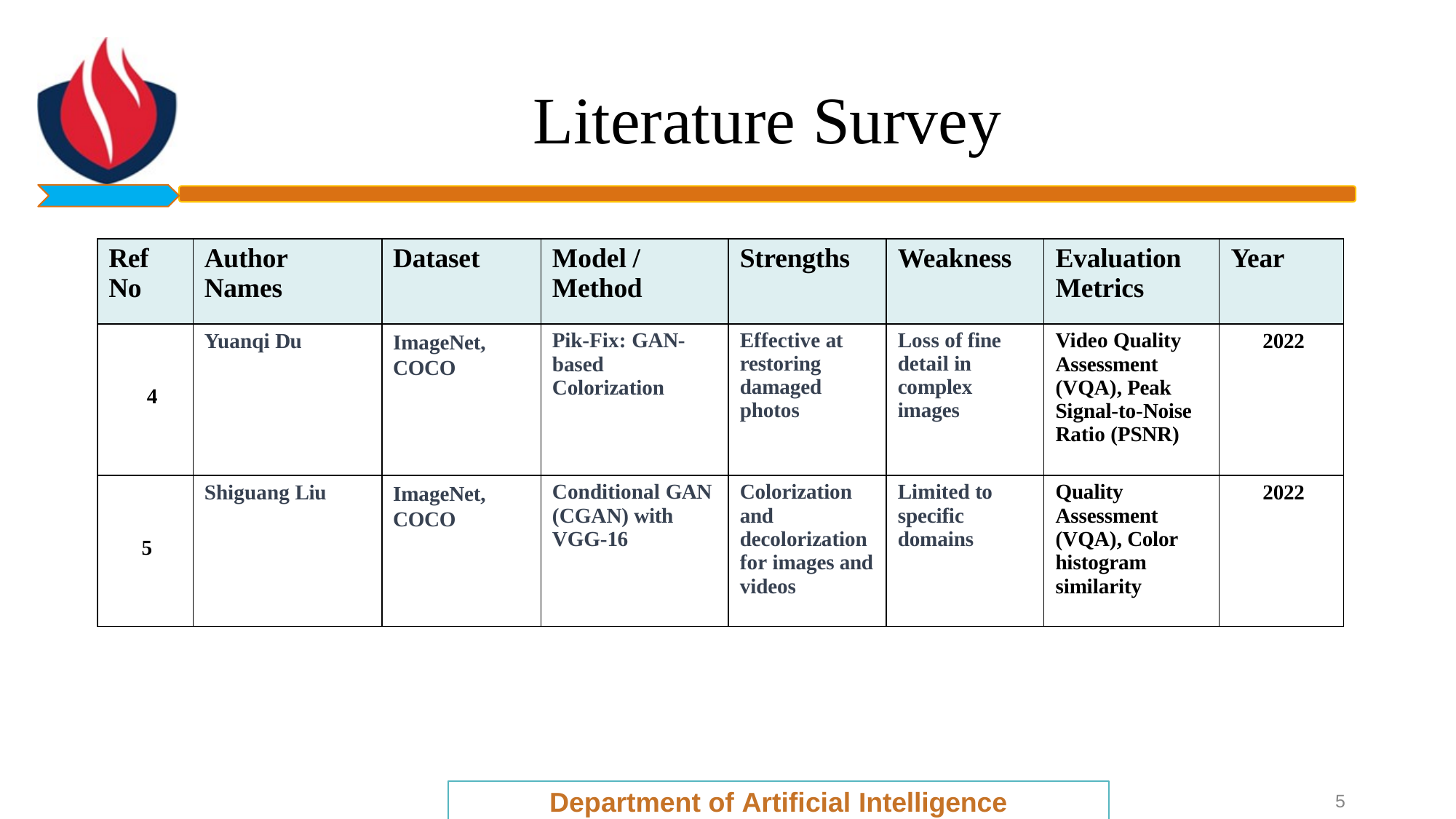

# Literature Survey
| Ref No | Author Names | Dataset | Model / Method | Strengths | Weakness | Evaluation Metrics | Year |
| --- | --- | --- | --- | --- | --- | --- | --- |
| 4 | Yuanqi Du | ImageNet, COCO | Pik-Fix: GAN- based Colorization | Effective at restoring damaged photos | Loss of fine detail in complex images | Video Quality Assessment (VQA), Peak Signal-to-Noise Ratio (PSNR) | 2022 |
| 5 | Shiguang Liu | ImageNet, COCO | Conditional GAN (CGAN) with VGG-16 | Colorization and decolorization for images and videos | Limited to specific domains | Quality Assessment (VQA), Color histogram similarity | 2022 |

Department of Artificial Intelligence
5